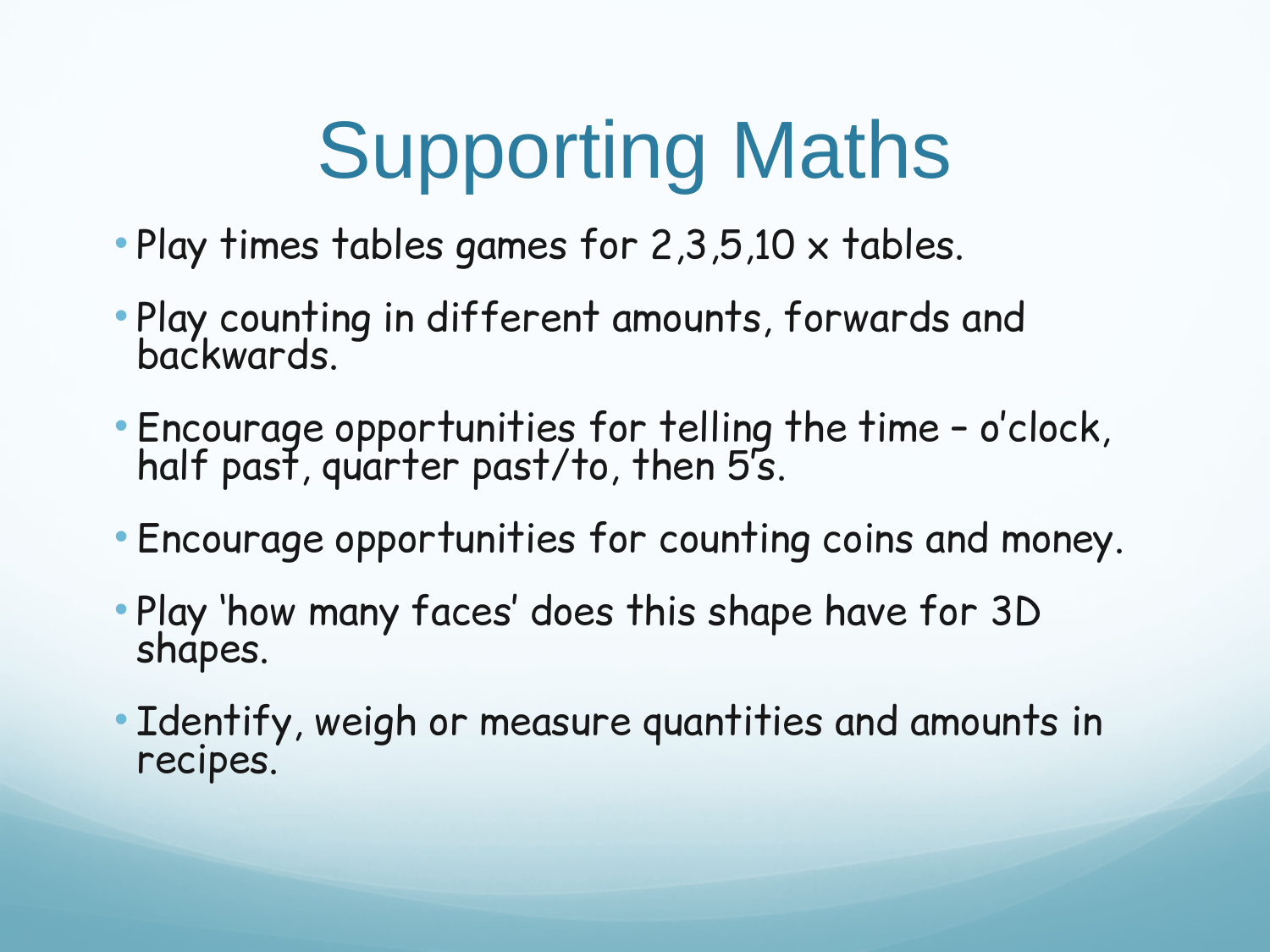

# Supporting Maths
Play times tables games for 2,3,5,10 x tables.
Play counting in different amounts, forwards and backwards.
Encourage opportunities for telling the time – o’clock, half past, quarter past/to, then 5’s.
Encourage opportunities for counting coins and money.
Play ‘how many faces’ does this shape have for 3D shapes.
Identify, weigh or measure quantities and amounts in recipes.